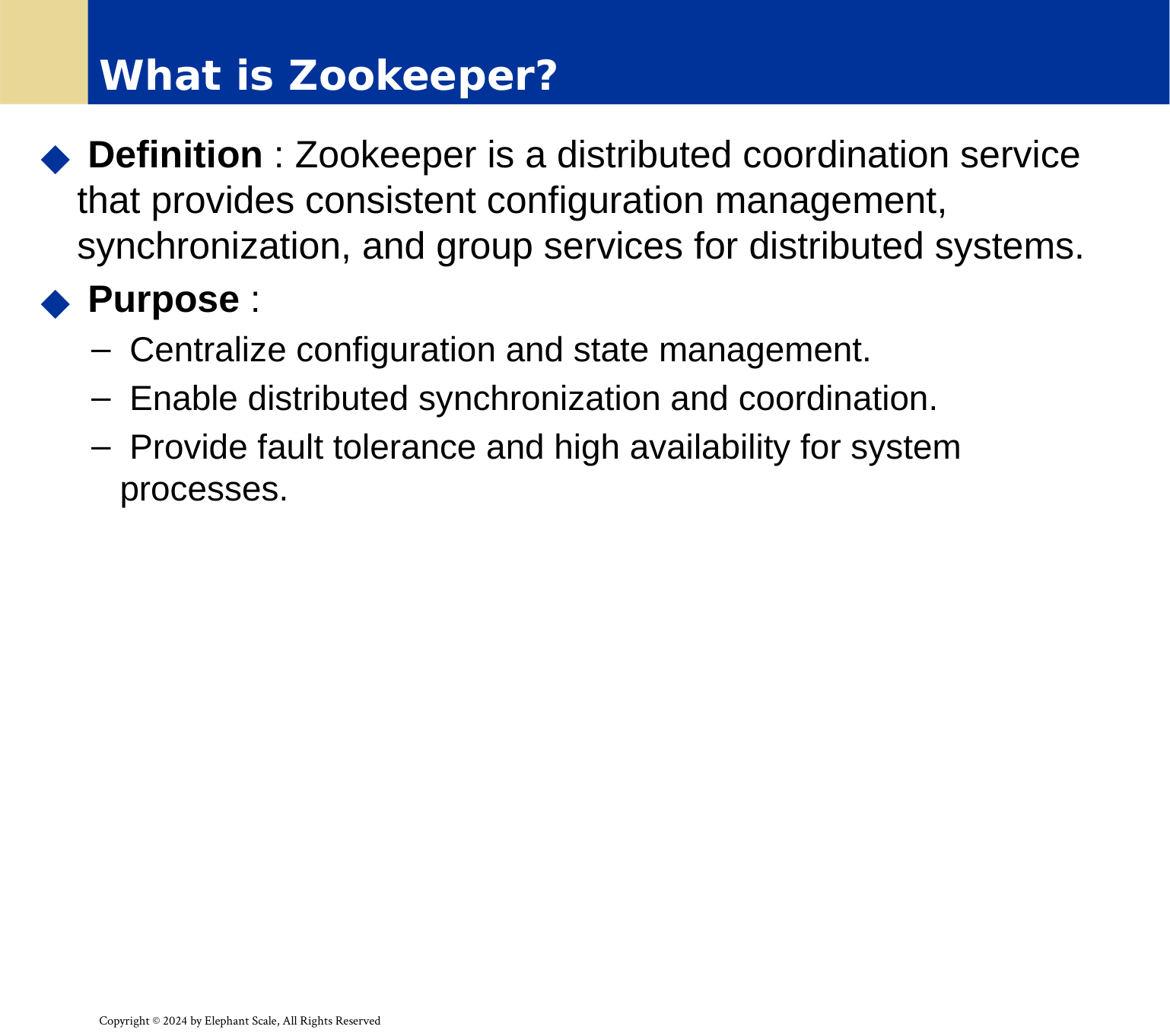

# What is Zookeeper?
 Definition : Zookeeper is a distributed coordination service that provides consistent configuration management, synchronization, and group services for distributed systems.
 Purpose :
 Centralize configuration and state management.
 Enable distributed synchronization and coordination.
 Provide fault tolerance and high availability for system processes.
Copyright © 2024 by Elephant Scale, All Rights Reserved